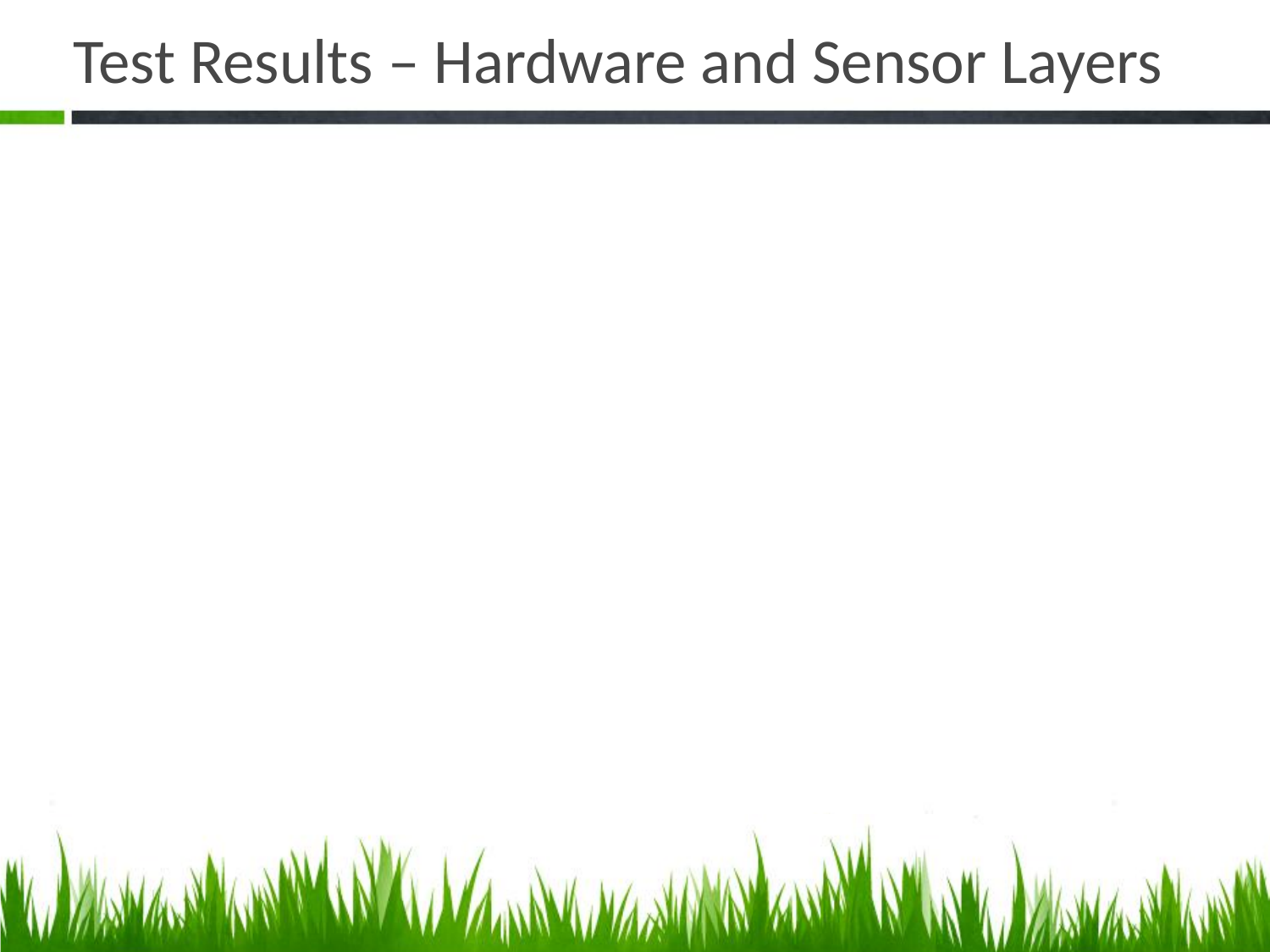

# Test Results – Hardware and Sensor Layers